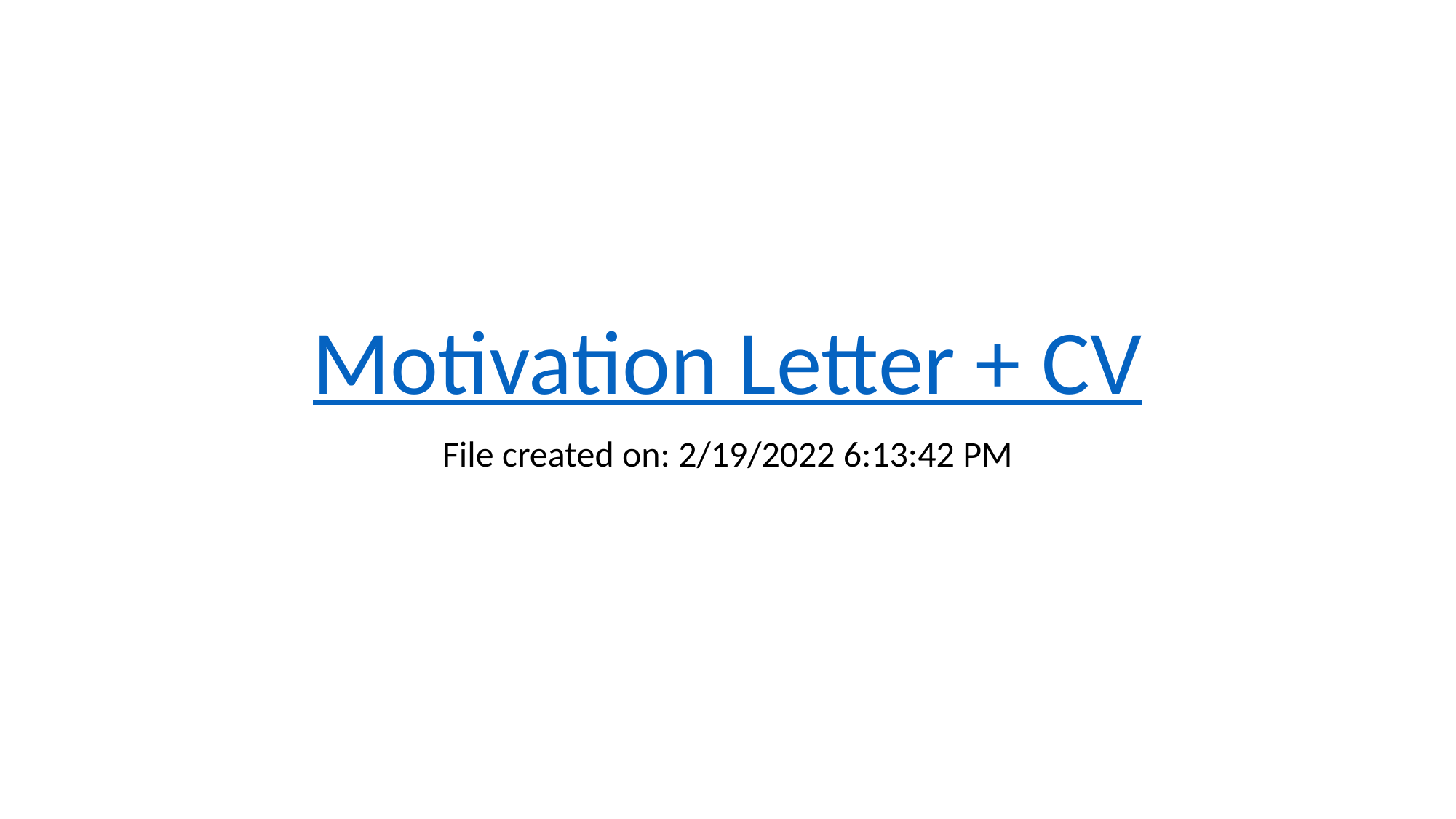

# Motivation Letter + CV
File created on: 2/19/2022 6:13:42 PM